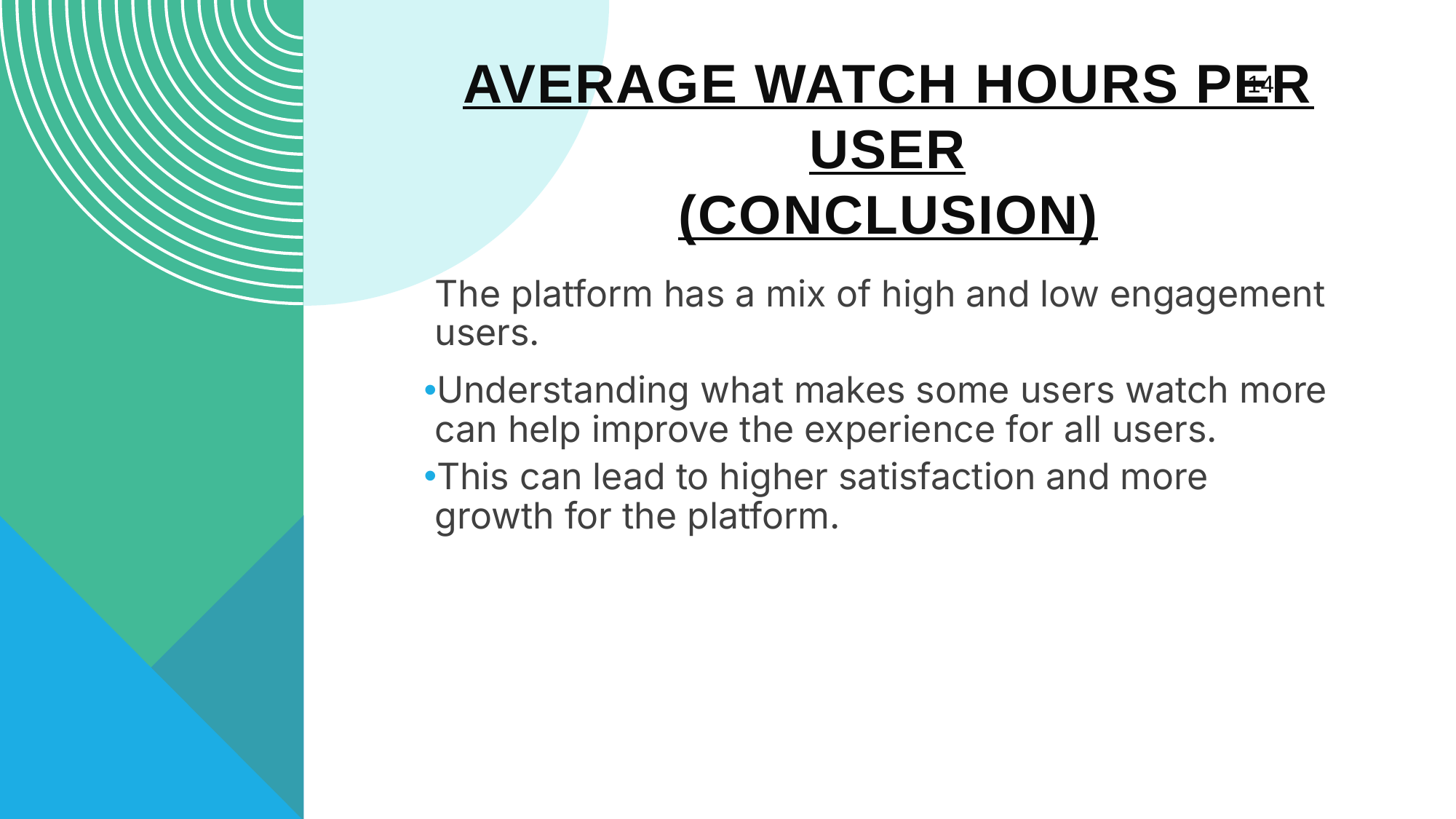

14
# Average watch hours per user (conclusion)
The platform has a mix of high and low engagement users.
Understanding what makes some users watch more can help improve the experience for all users.
This can lead to higher satisfaction and more growth for the platform.